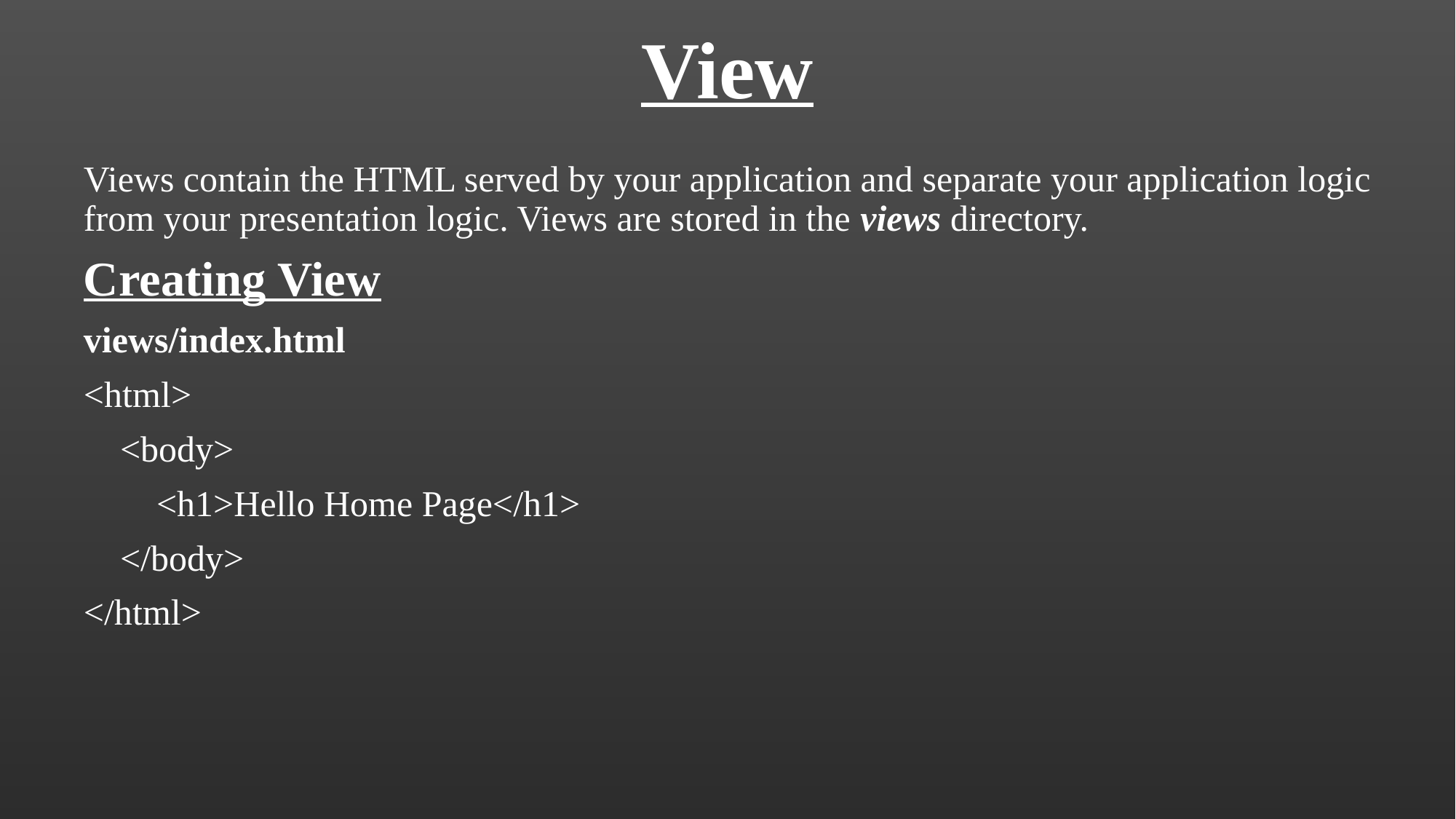

# View
Views contain the HTML served by your application and separate your application logic from your presentation logic. Views are stored in the views directory.
Creating View
views/index.html
<html>
    <body>
        <h1>Hello Home Page</h1>
    </body>
</html>